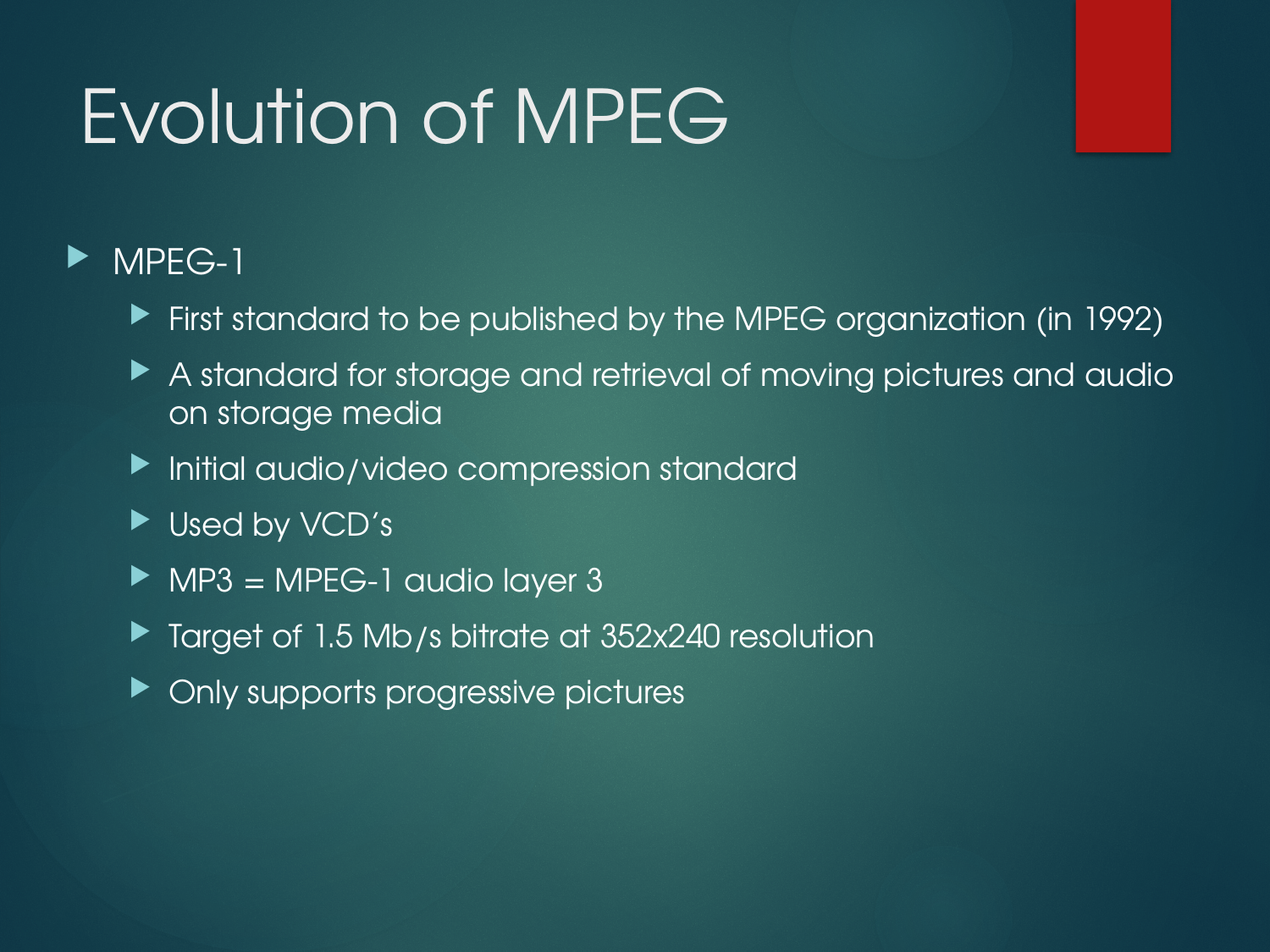

# Evolution of MPEG
MPEG-1
First standard to be published by the MPEG organization (in 1992)
A standard for storage and retrieval of moving pictures and audio on storage media
Initial audio/video compression standard
Used by VCD’s
MP3 = MPEG-1 audio layer 3
Target of 1.5 Mb/s bitrate at 352x240 resolution
Only supports progressive pictures